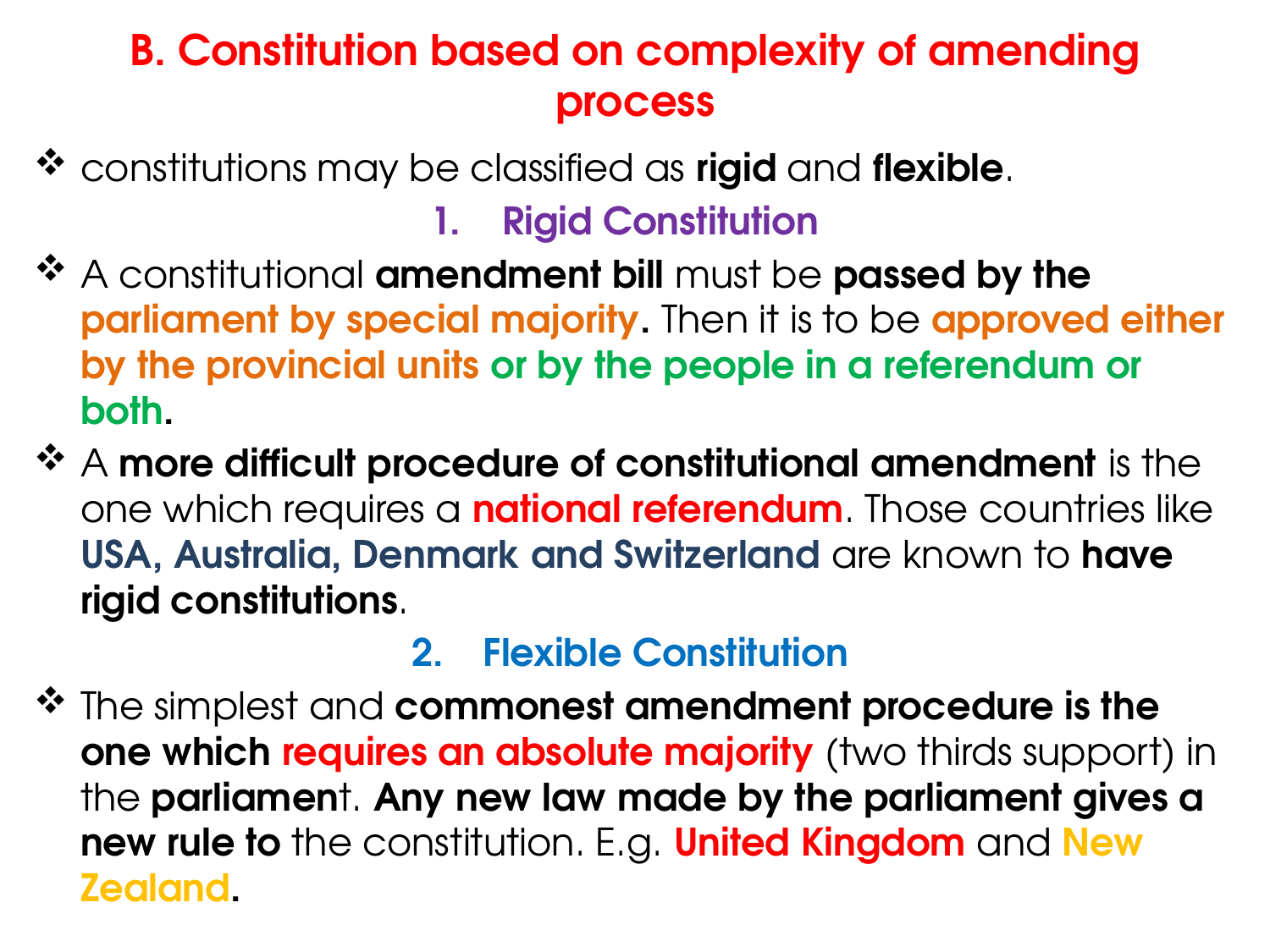

# B. Constitution based on complexity of amending process
constitutions may be classified as rigid and flexible.
Rigid Constitution
A constitutional amendment bill must be passed by the parliament by special majority. Then it is to be approved either by the provincial units or by the people in a referendum or both.
A more difficult procedure of constitutional amendment is the one which requires a national referendum. Those countries like USA, Australia, Denmark and Switzerland are known to have rigid constitutions.
Flexible Constitution
The simplest and commonest amendment procedure is the one which requires an absolute majority (two thirds support) in the parliament. Any new law made by the parliament gives a new rule to the constitution. E.g. United Kingdom and New Zealand.